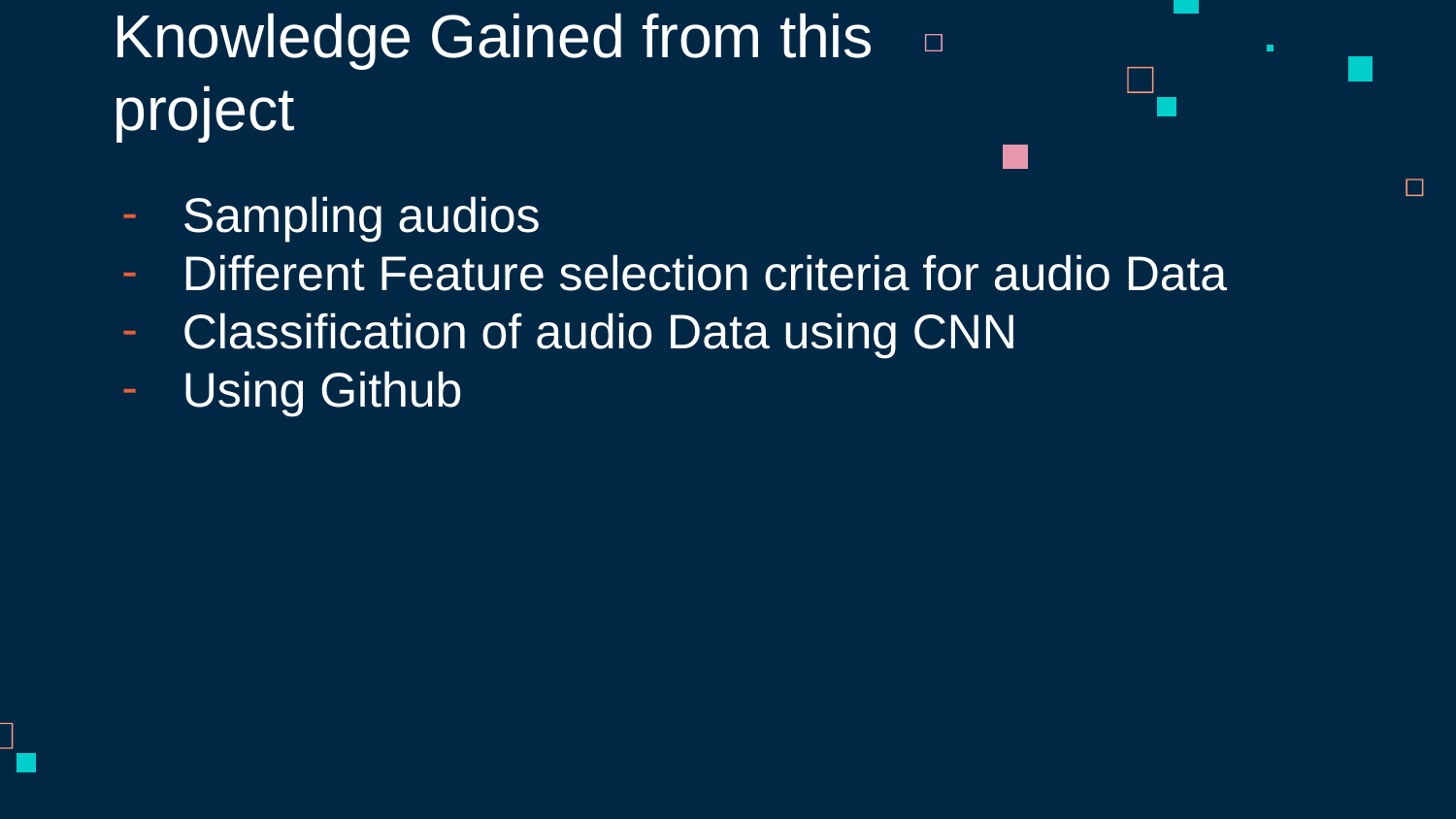

# Knowledge Gained from this project
Sampling audios
Different Feature selection criteria for audio Data
Classification of audio Data using CNN
Using Github